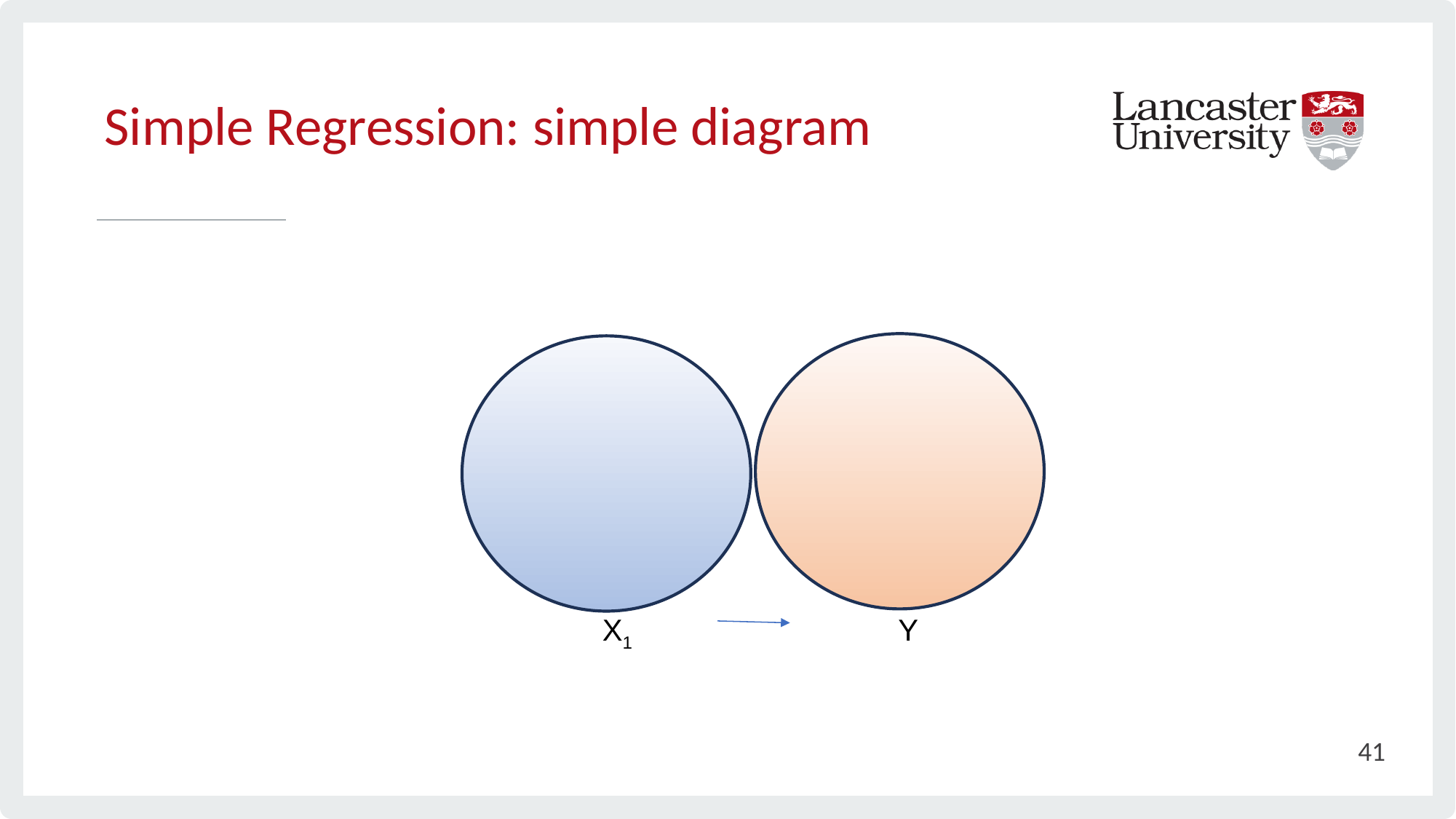

# Simple Regression: simple diagram

X1
Y
41